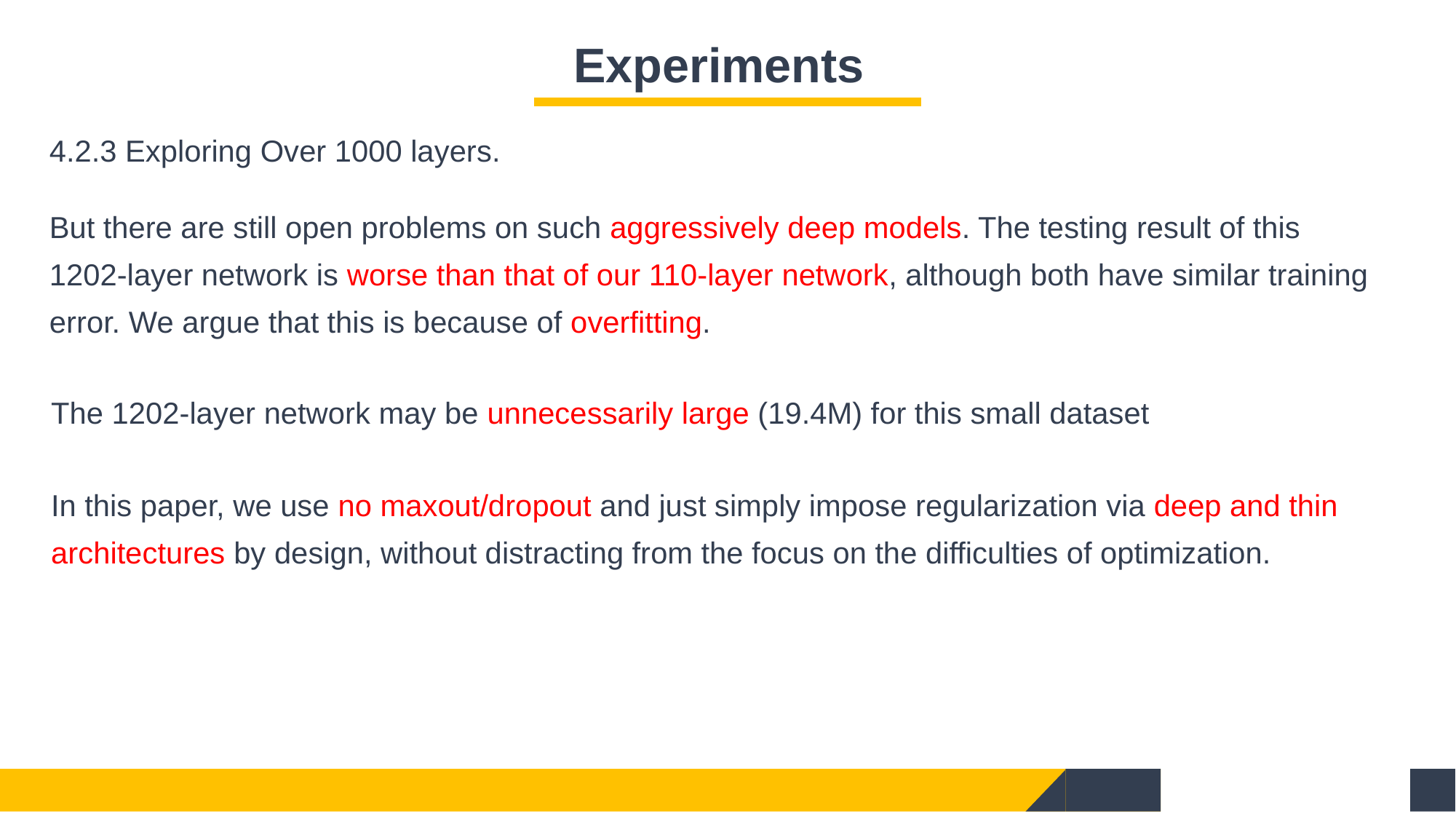

Experiments

4.2.3 Exploring Over 1000 layers.
But there are still open problems on such aggressively deep models. The testing result of this 1202-layer network is worse than that of our 110-layer network, although both have similar training error. We argue that this is because of overfitting.
The 1202-layer network may be unnecessarily large (19.4M) for this small dataset
In this paper, we use no maxout/dropout and just simply impose regularization via deep and thin architectures by design, without distracting from the focus on the difficulties of optimization.